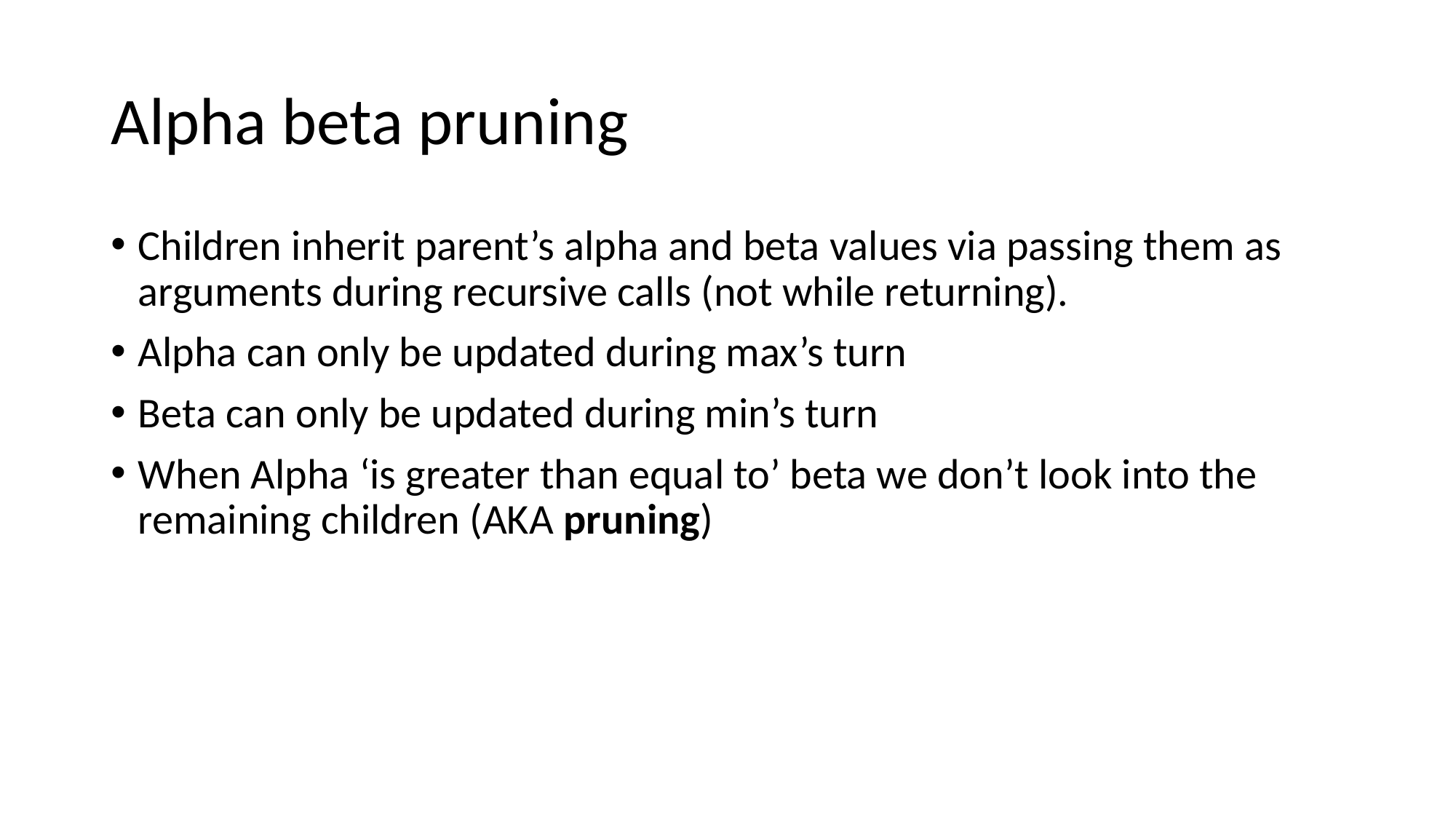

# Alpha beta pruning
Children inherit parent’s alpha and beta values via passing them as arguments during recursive calls (not while returning).
Alpha can only be updated during max’s turn
Beta can only be updated during min’s turn
When Alpha ‘is greater than equal to’ beta we don’t look into the remaining children (AKA pruning)